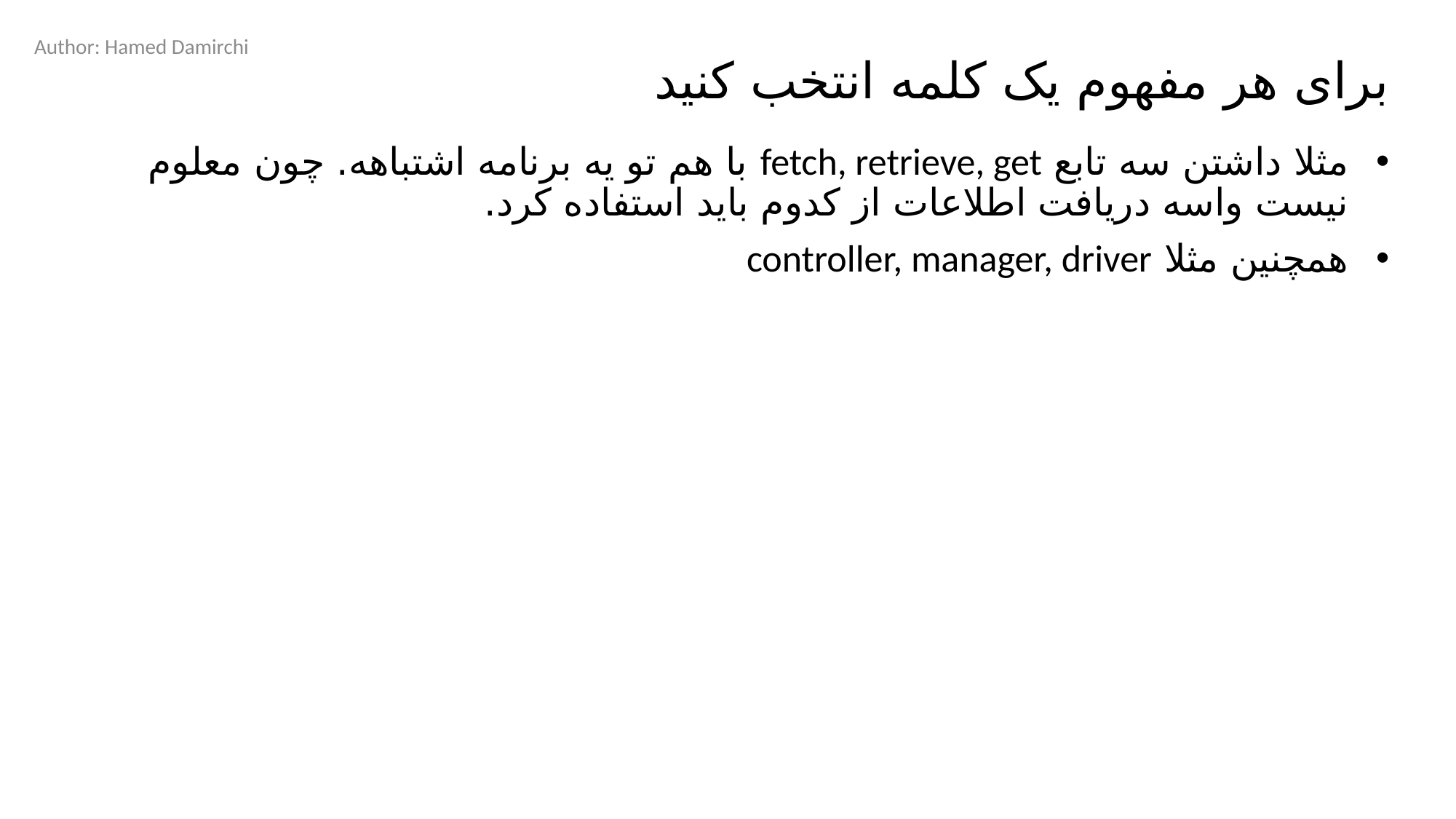

Author: Hamed Damirchi
# برای هر مفهوم یک کلمه انتخب کنید
مثلا داشتن سه تابع fetch, retrieve, get با هم تو یه برنامه اشتباهه. چون معلوم نیست واسه دریافت اطلاعات از کدوم باید استفاده کرد.
همچنین مثلا controller, manager, driver